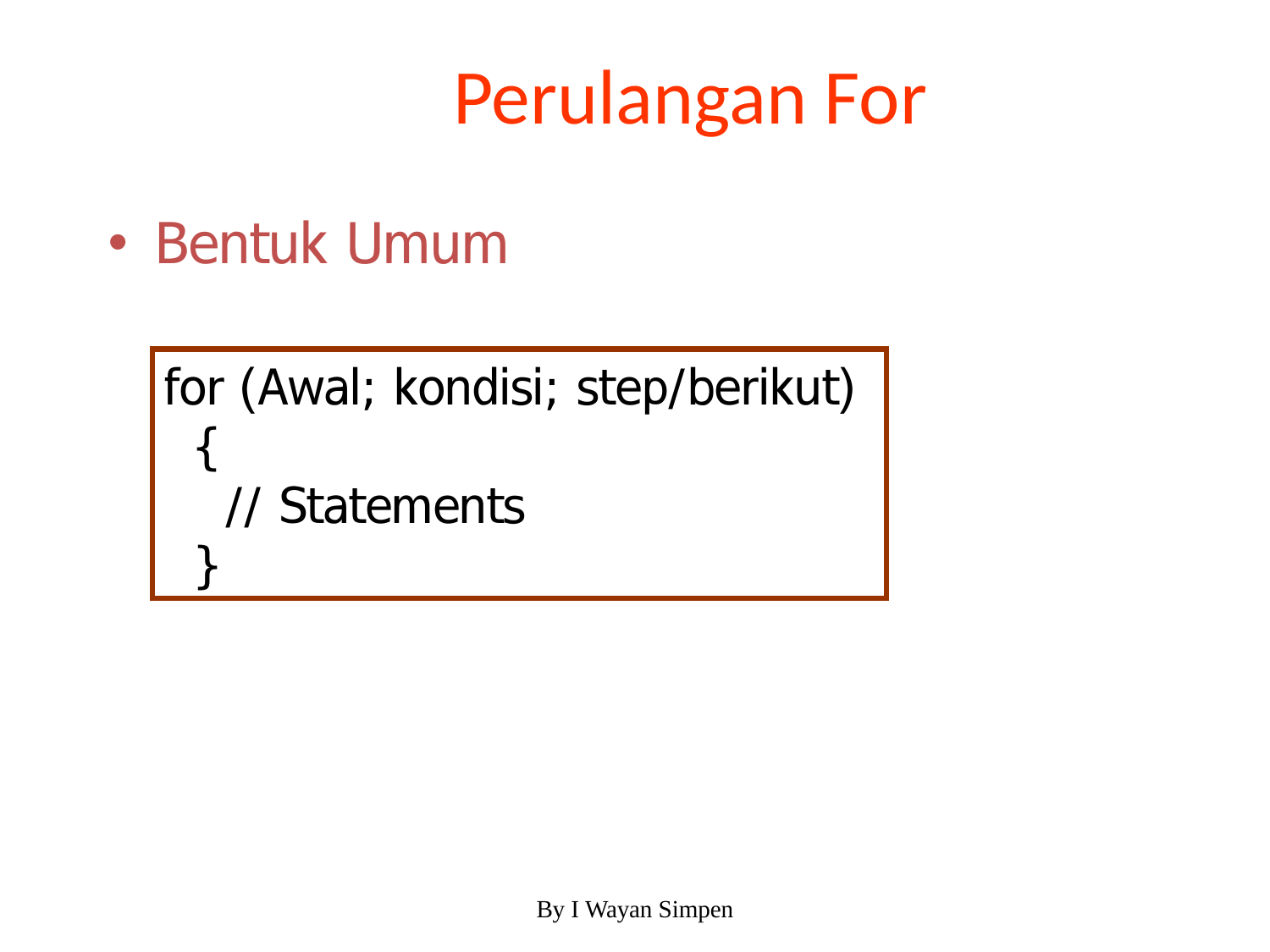

# Perulangan For
Bentuk Umum
for (Awal; kondisi; step/berikut)
  {
    // Statements
  }
By I Wayan Simpen